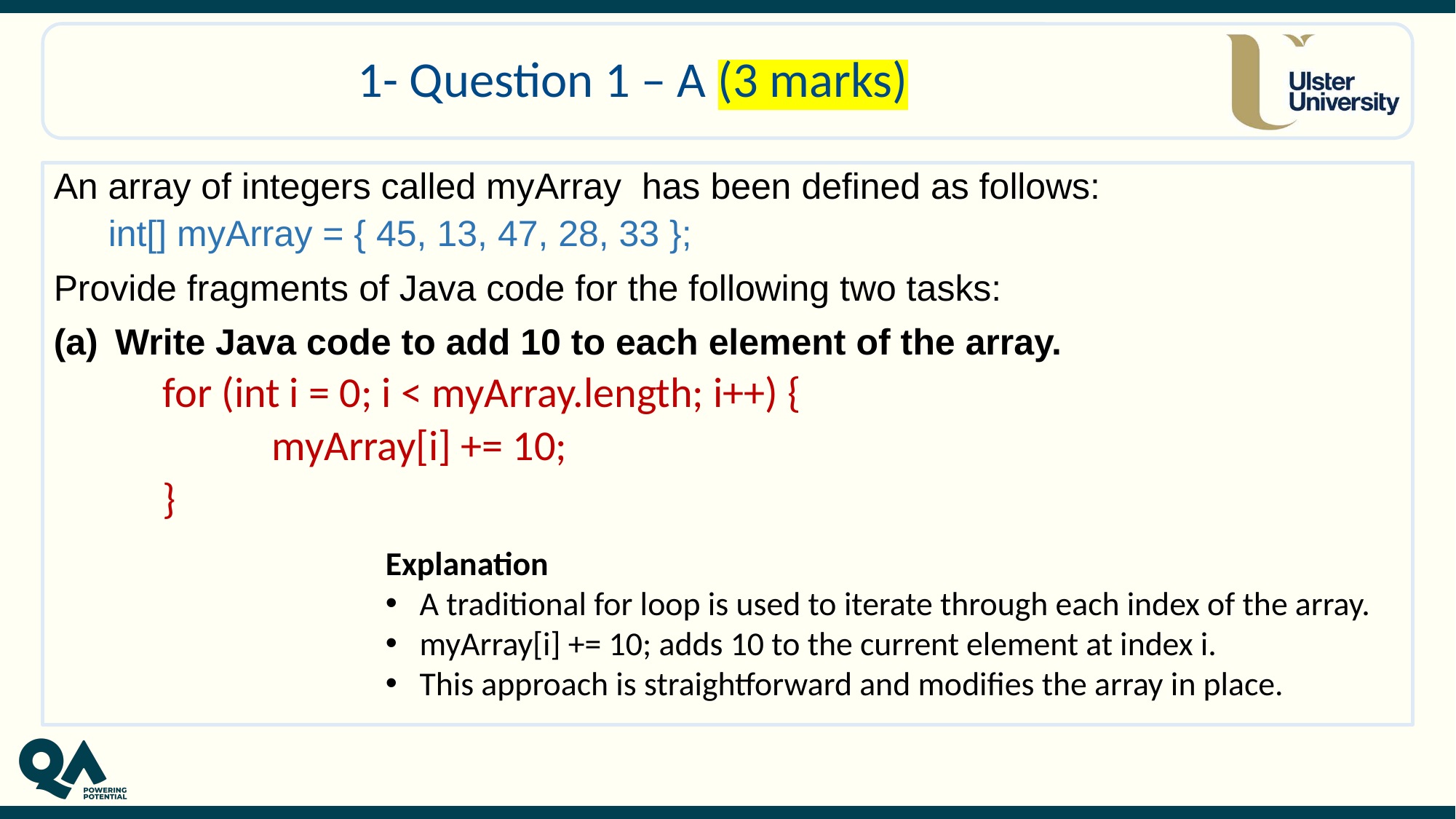

# 1- Question 1 – A (3 marks)
An array of integers called myArray  has been defined as follows:
int[] myArray = { 45, 13, 47, 28, 33 };
Provide fragments of Java code for the following two tasks:
Write Java code to add 10 to each element of the array.
for (int i = 0; i < myArray.length; i++) {
	myArray[i] += 10;
}

Explanation
A traditional for loop is used to iterate through each index of the array.
myArray[i] += 10; adds 10 to the current element at index i.
This approach is straightforward and modifies the array in place.